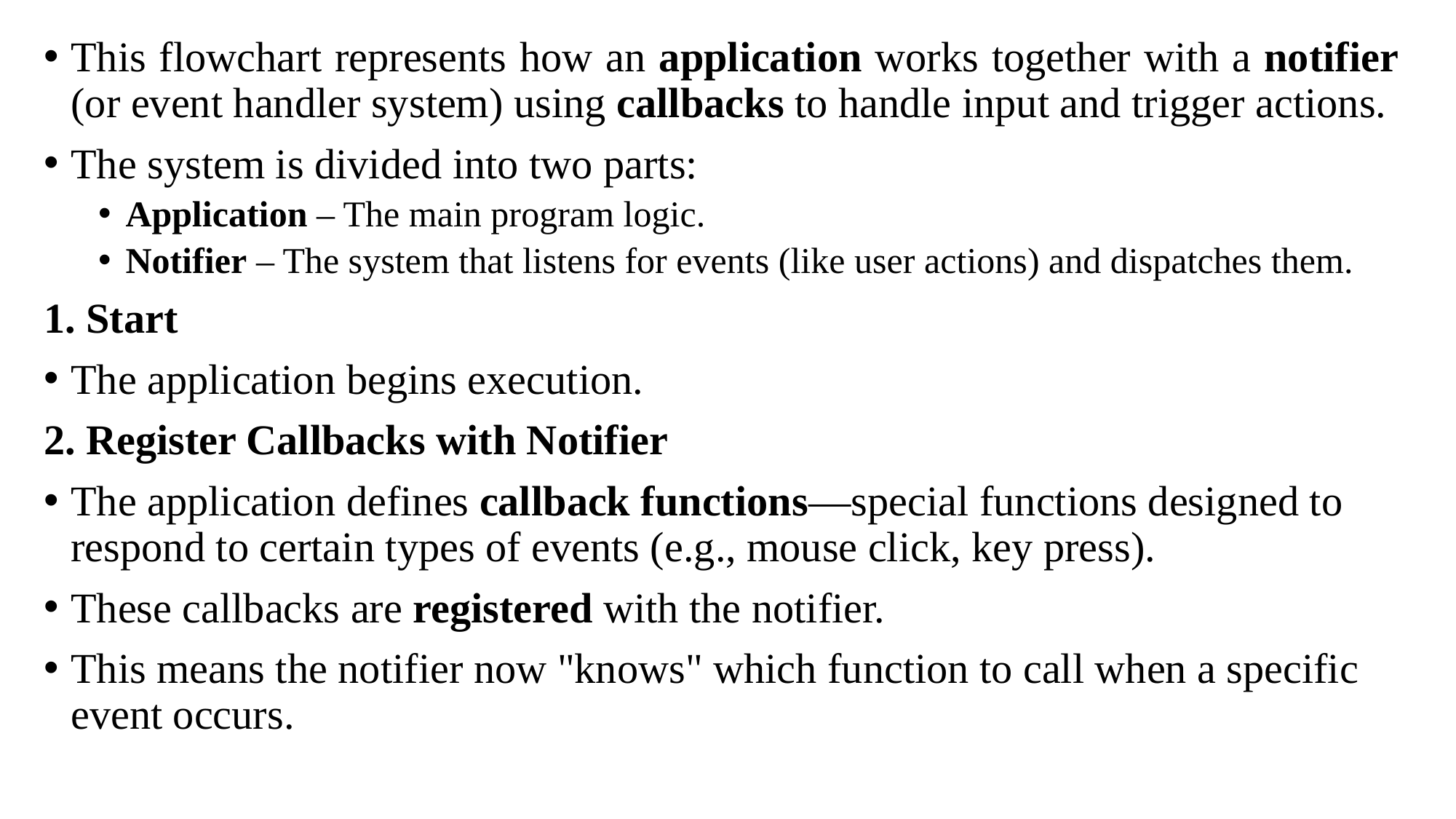

This flowchart represents how an application works together with a notifier (or event handler system) using callbacks to handle input and trigger actions.
The system is divided into two parts:
Application – The main program logic.
Notifier – The system that listens for events (like user actions) and dispatches them.
1. Start
The application begins execution.
2. Register Callbacks with Notifier
The application defines callback functions—special functions designed to respond to certain types of events (e.g., mouse click, key press).
These callbacks are registered with the notifier.
This means the notifier now "knows" which function to call when a specific event occurs.